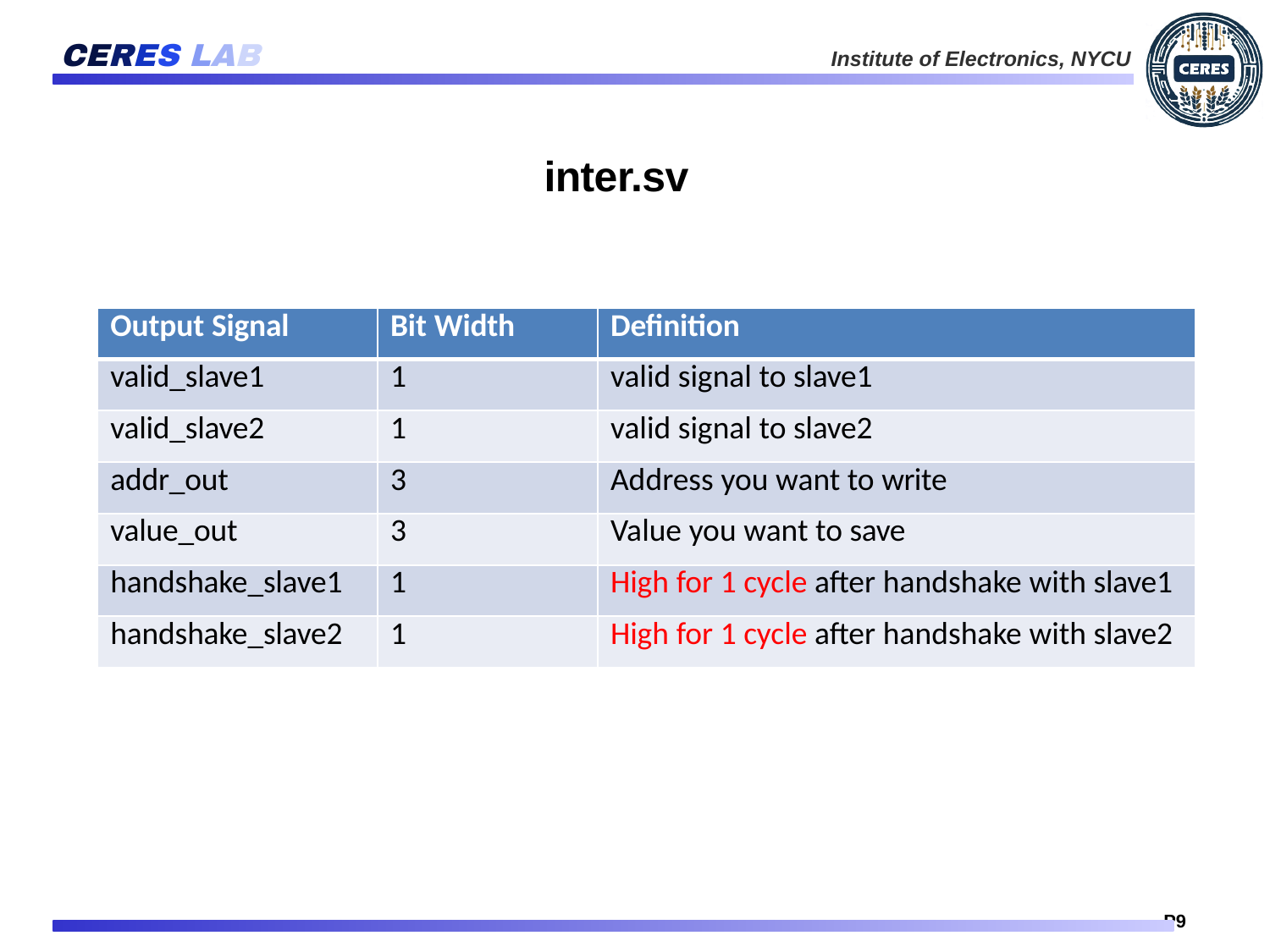

# inter.sv
| Output Signal | Bit Width | Definition |
| --- | --- | --- |
| valid\_slave1 | 1 | valid signal to slave1 |
| valid\_slave2 | 1 | valid signal to slave2 |
| addr\_out | 3 | Address you want to write |
| value\_out | 3 | Value you want to save |
| handshake\_slave1 | 1 | High for 1 cycle after handshake with slave1 |
| handshake\_slave2 | 1 | High for 1 cycle after handshake with slave2 |